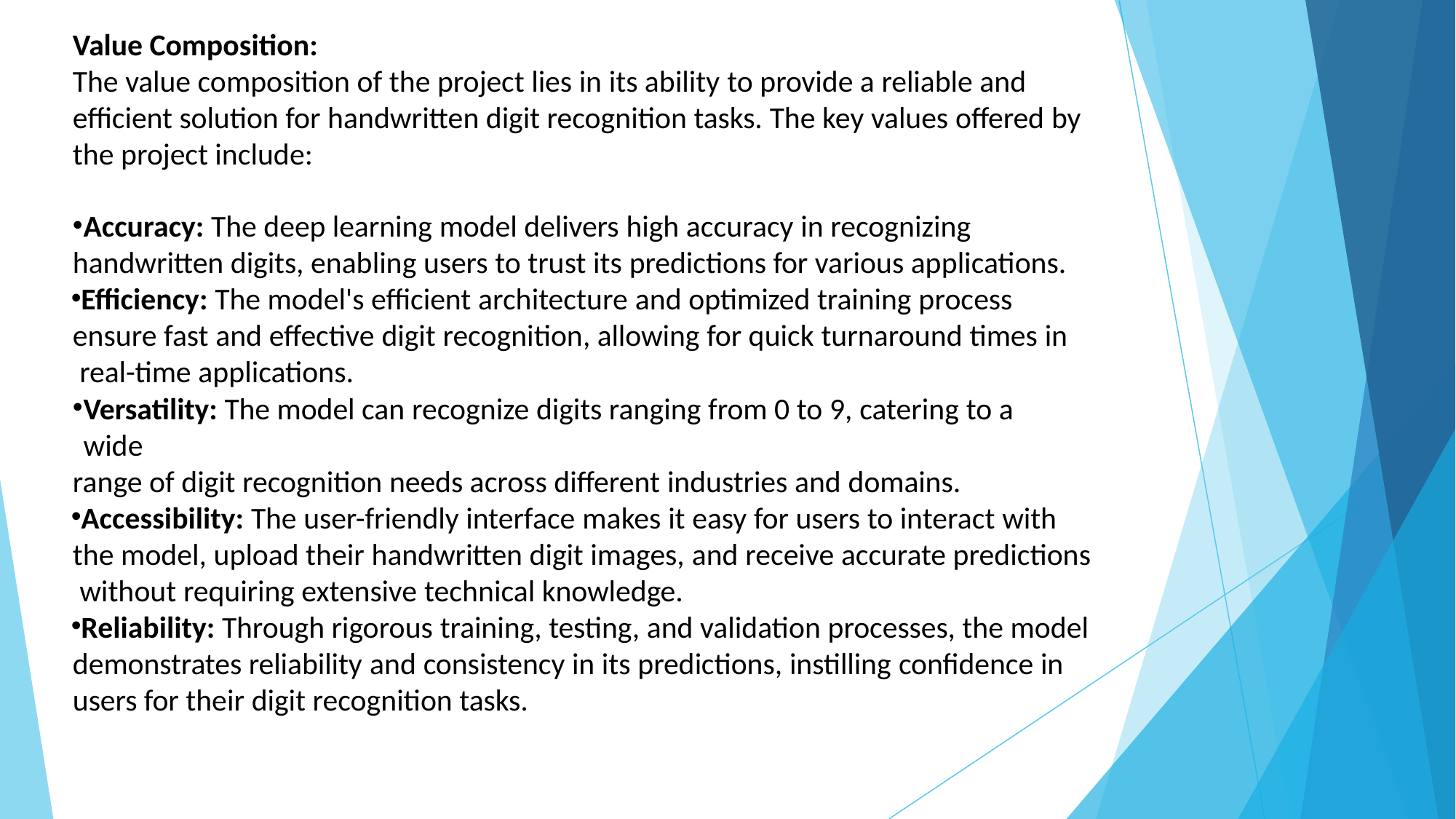

Value Composition:
The value composition of the project lies in its ability to provide a reliable and  efficient solution for handwritten digit recognition tasks. The key values offered by  the project include:

Accuracy: The deep learning model delivers high accuracy in recognizing
handwritten digits, enabling users to trust its predictions for various applications.
Efficiency: The model's efficient architecture and optimized training process  ensure fast and effective digit recognition, allowing for quick turnaround times in  real-time applications.
Versatility: The model can recognize digits ranging from 0 to 9, catering to a wide
range of digit recognition needs across different industries and domains.
Accessibility: The user-friendly interface makes it easy for users to interact with  the model, upload their handwritten digit images, and receive accurate predictions  without requiring extensive technical knowledge.
Reliability: Through rigorous training, testing, and validation processes, the model  demonstrates reliability and consistency in its predictions, instilling confidence in  users for their digit recognition tasks.